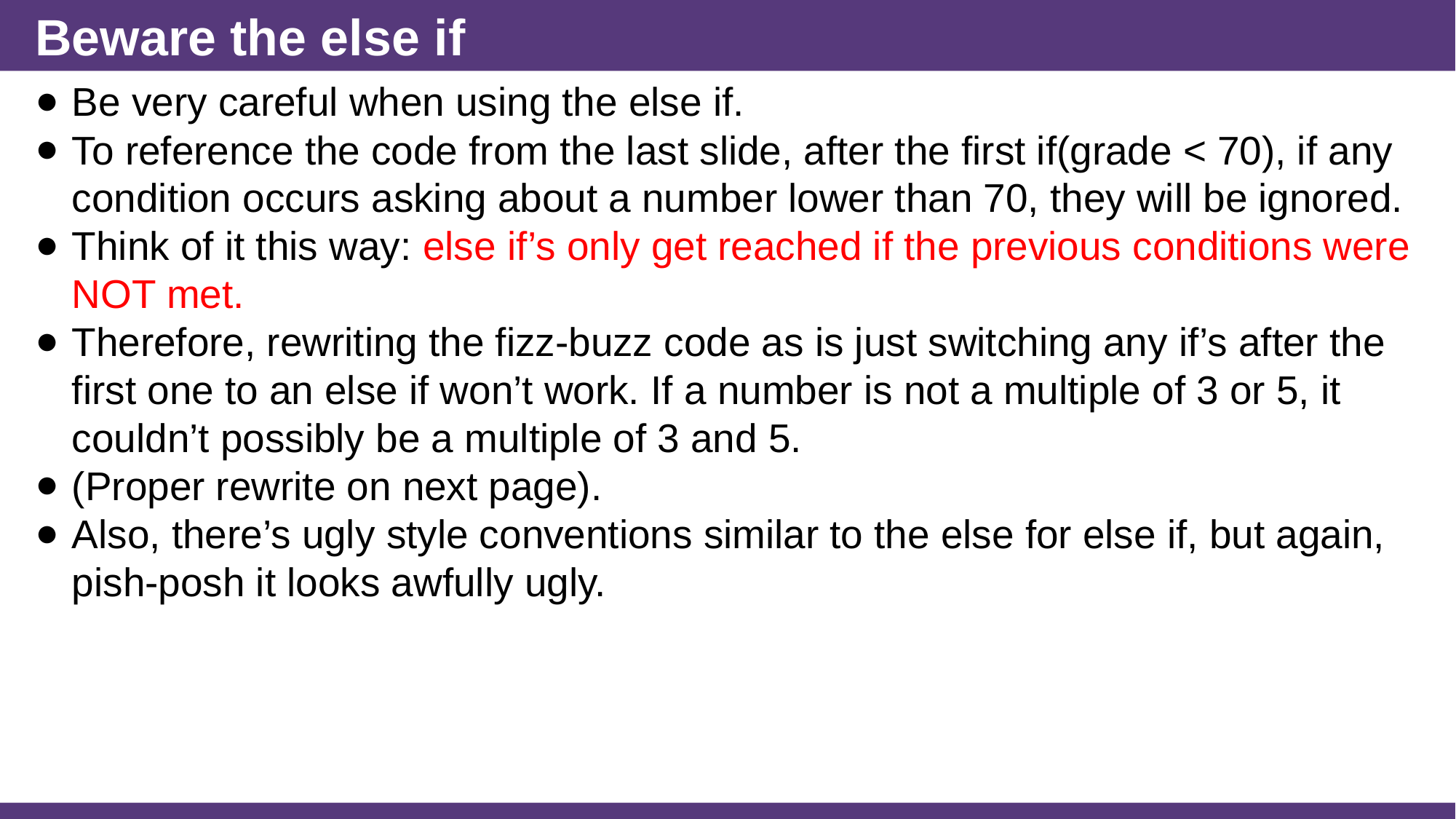

# Beware the else if
Be very careful when using the else if.
To reference the code from the last slide, after the first if(grade < 70), if any condition occurs asking about a number lower than 70, they will be ignored.
Think of it this way: else if’s only get reached if the previous conditions were NOT met.
Therefore, rewriting the fizz-buzz code as is just switching any if’s after the first one to an else if won’t work. If a number is not a multiple of 3 or 5, it couldn’t possibly be a multiple of 3 and 5.
(Proper rewrite on next page).
Also, there’s ugly style conventions similar to the else for else if, but again, pish-posh it looks awfully ugly.